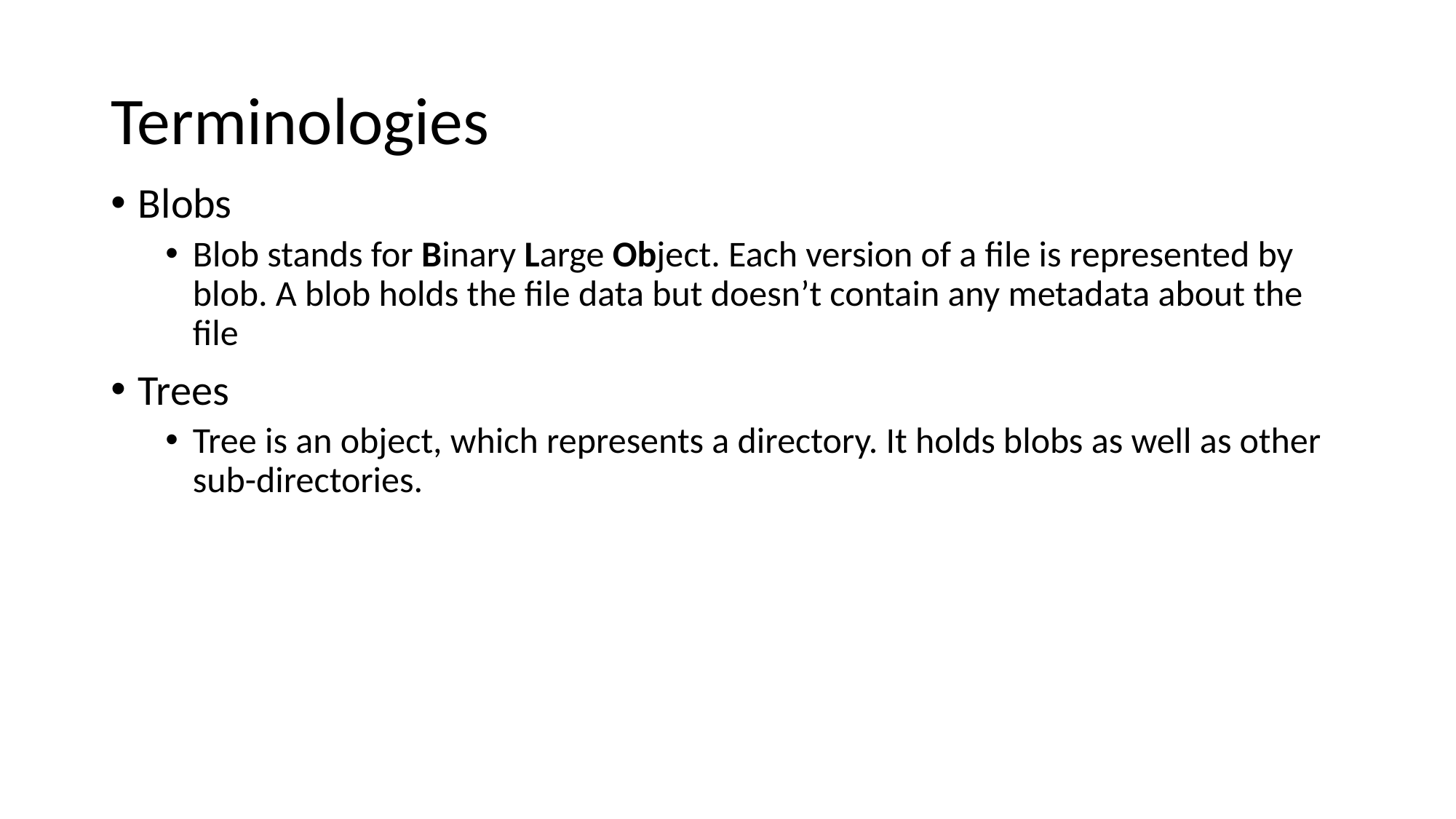

# Terminologies
Blobs
Blob stands for Binary Large Object. Each version of a file is represented by blob. A blob holds the file data but doesn’t contain any metadata about the file
Trees
Tree is an object, which represents a directory. It holds blobs as well as other sub-directories.